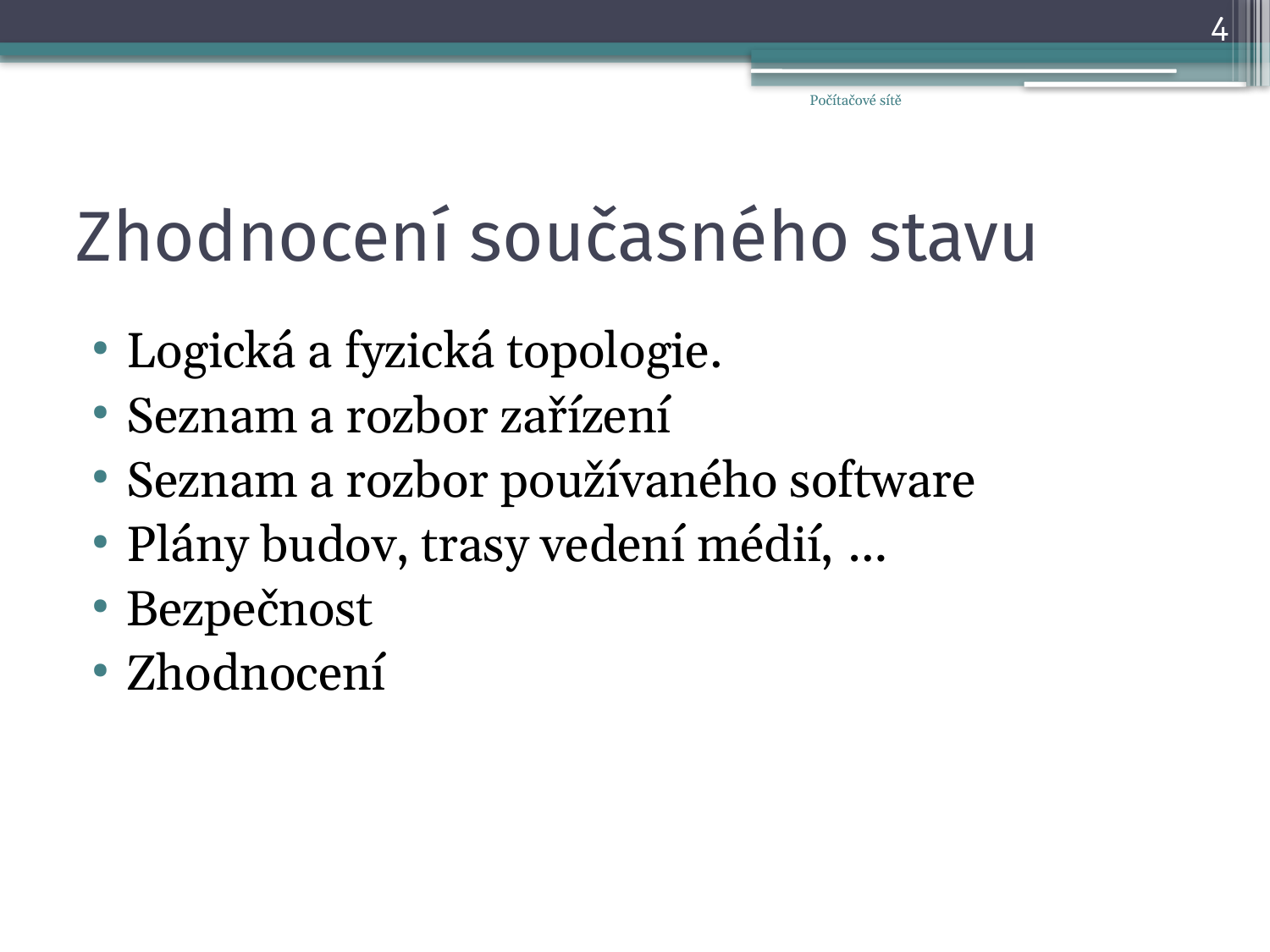

4
Počítačové sítě
# Zhodnocení současného stavu
Logická a fyzická topologie.
Seznam a rozbor zařízení
Seznam a rozbor používaného software
Plány budov, trasy vedení médií, …
Bezpečnost
Zhodnocení